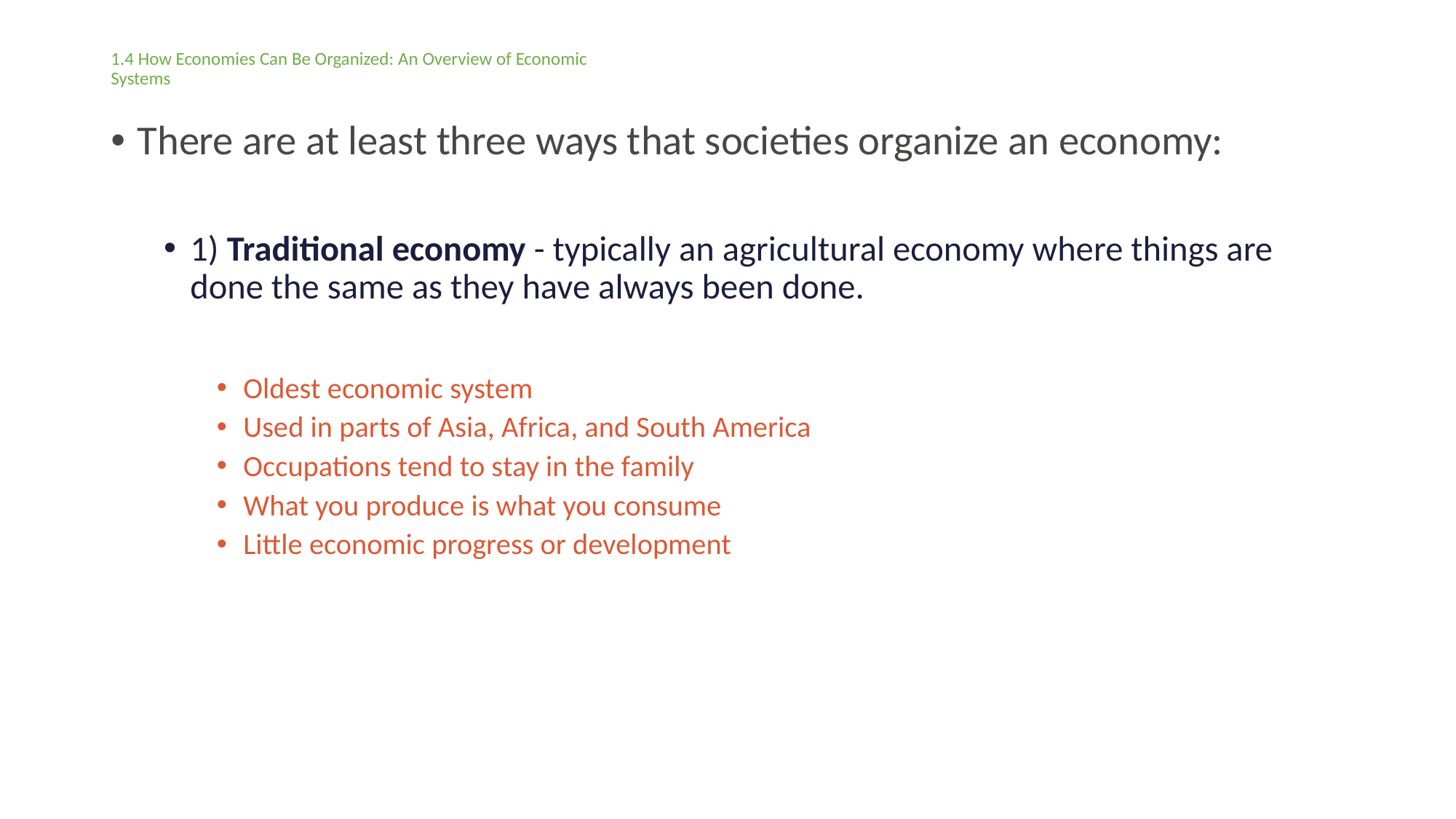

# 1.4 How Economies Can Be Organized: An Overview of Economic Systems
There are at least three ways that societies organize an economy:

1) Traditional economy - typically an agricultural economy where things are done the same as they have always been done.

Oldest economic system
Used in parts of Asia, Africa, and South America
Occupations tend to stay in the family
What you produce is what you consume
Little economic progress or development